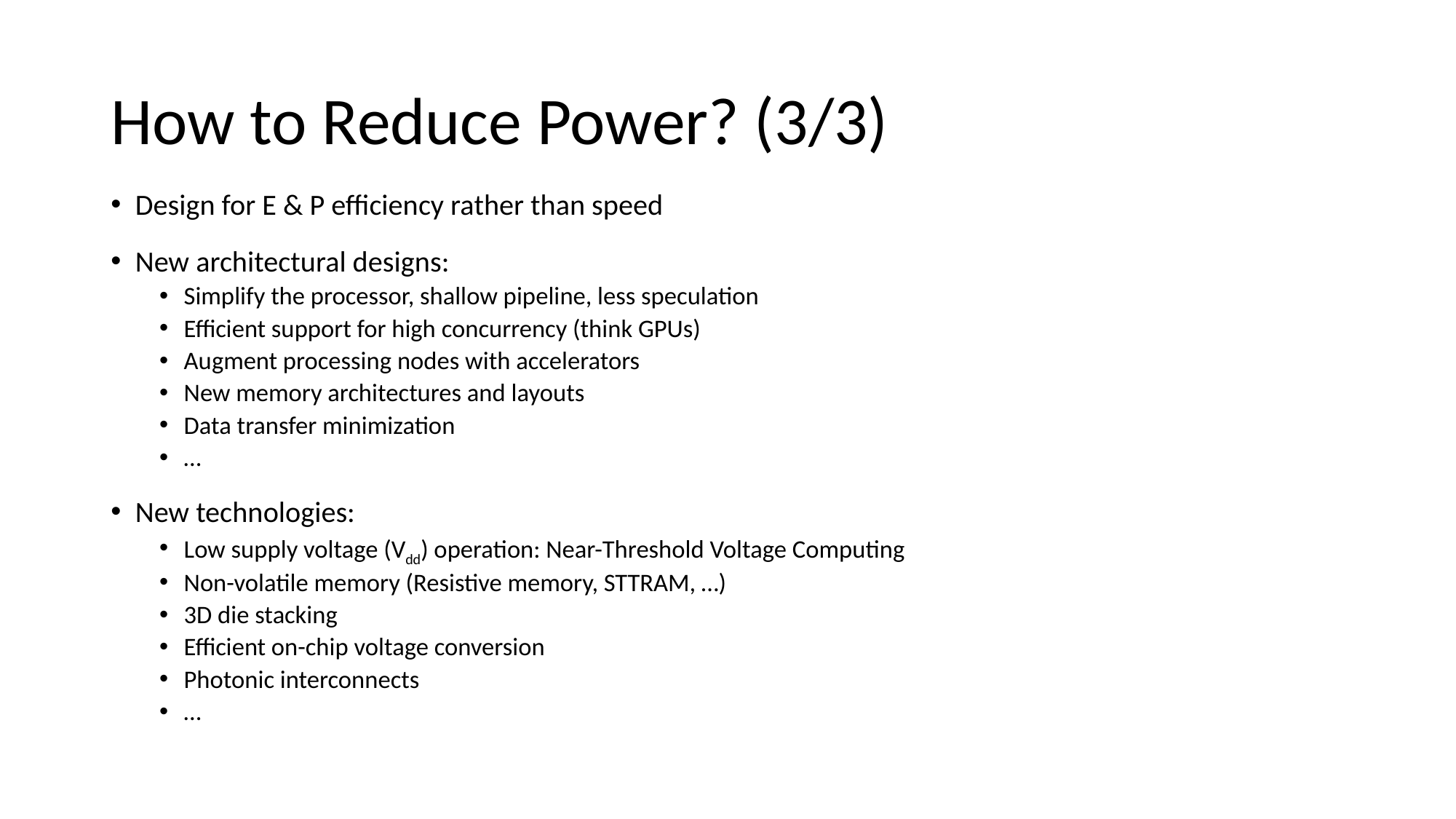

# How to Reduce Power? (3/3)
Design for E & P efficiency rather than speed
New architectural designs:
Simplify the processor, shallow pipeline, less speculation
Efficient support for high concurrency (think GPUs)
Augment processing nodes with accelerators
New memory architectures and layouts
Data transfer minimization
…
New technologies:
Low supply voltage (Vdd) operation: Near-Threshold Voltage Computing
Non-volatile memory (Resistive memory, STTRAM, …)
3D die stacking
Efficient on-chip voltage conversion
Photonic interconnects
…